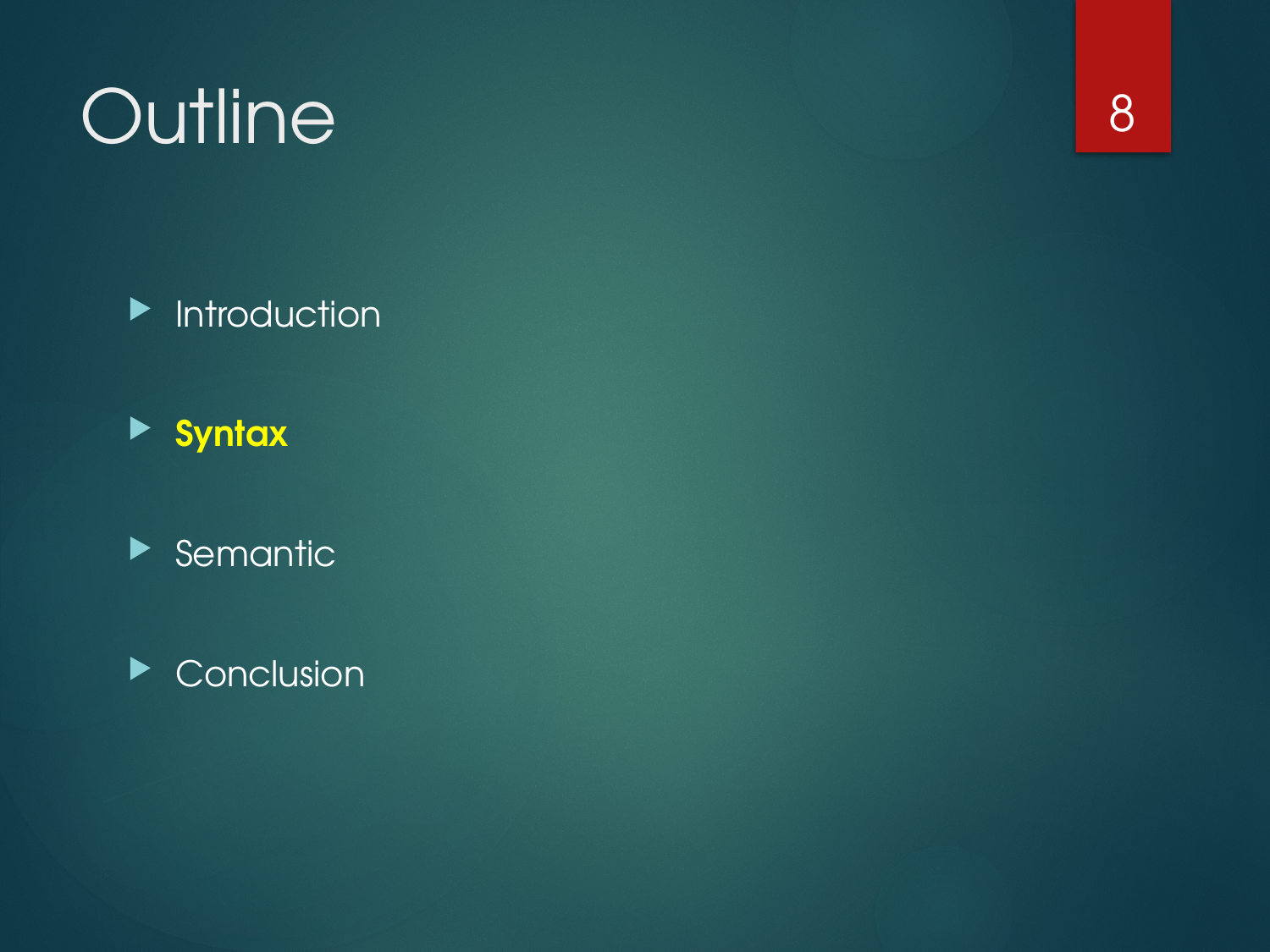

8
# Outline
Introduction

Syntax

Semantic

Conclusion